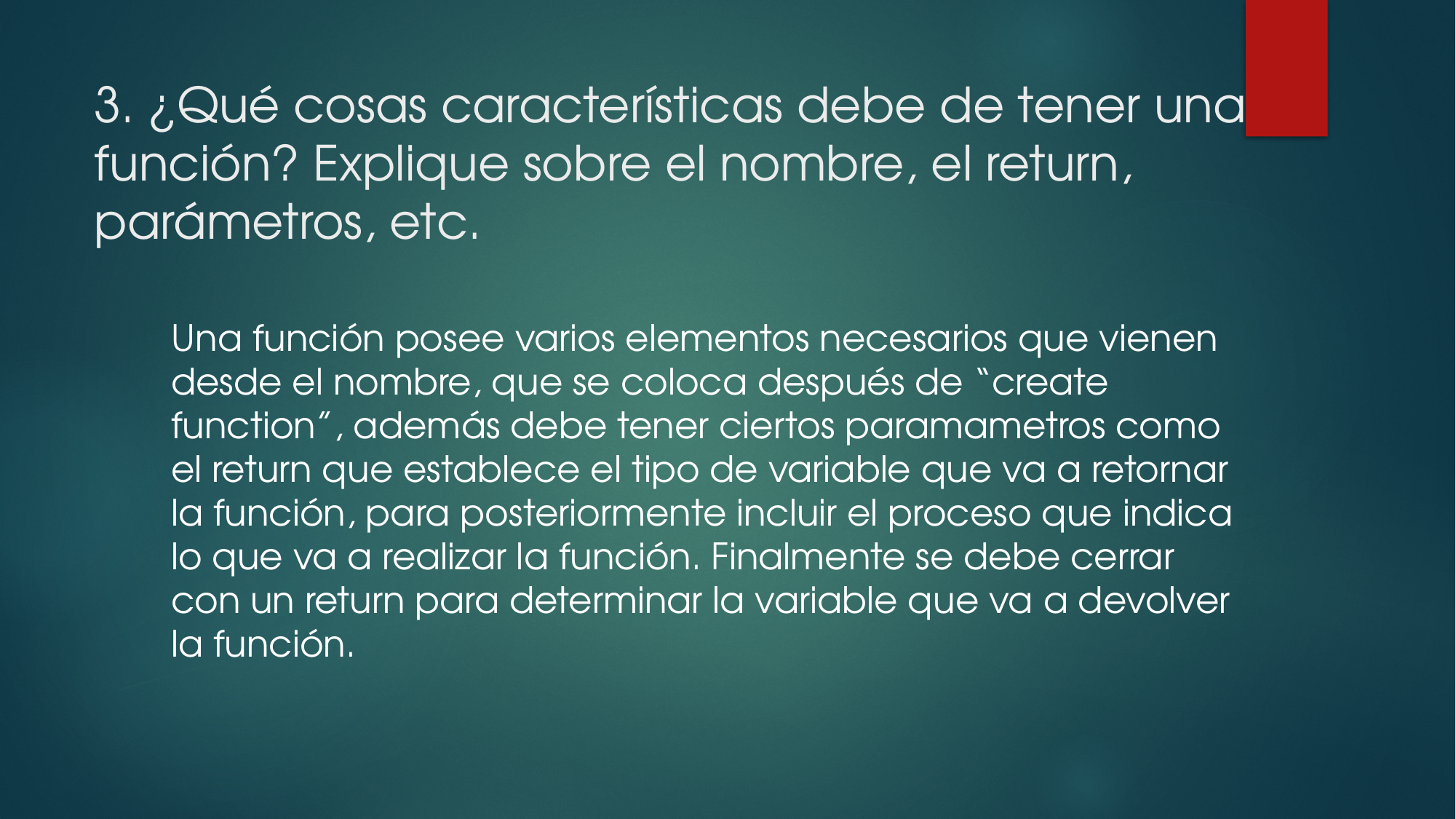

# 3. ¿Qué cosas características debe de tener una función? Explique sobre el nombre, el return, parámetros, etc.
Una función posee varios elementos necesarios que vienen desde el nombre, que se coloca después de “create function”, además debe tener ciertos paramametros como el return que establece el tipo de variable que va a retornar la función, para posteriormente incluir el proceso que indica lo que va a realizar la función. Finalmente se debe cerrar con un return para determinar la variable que va a devolver la función.